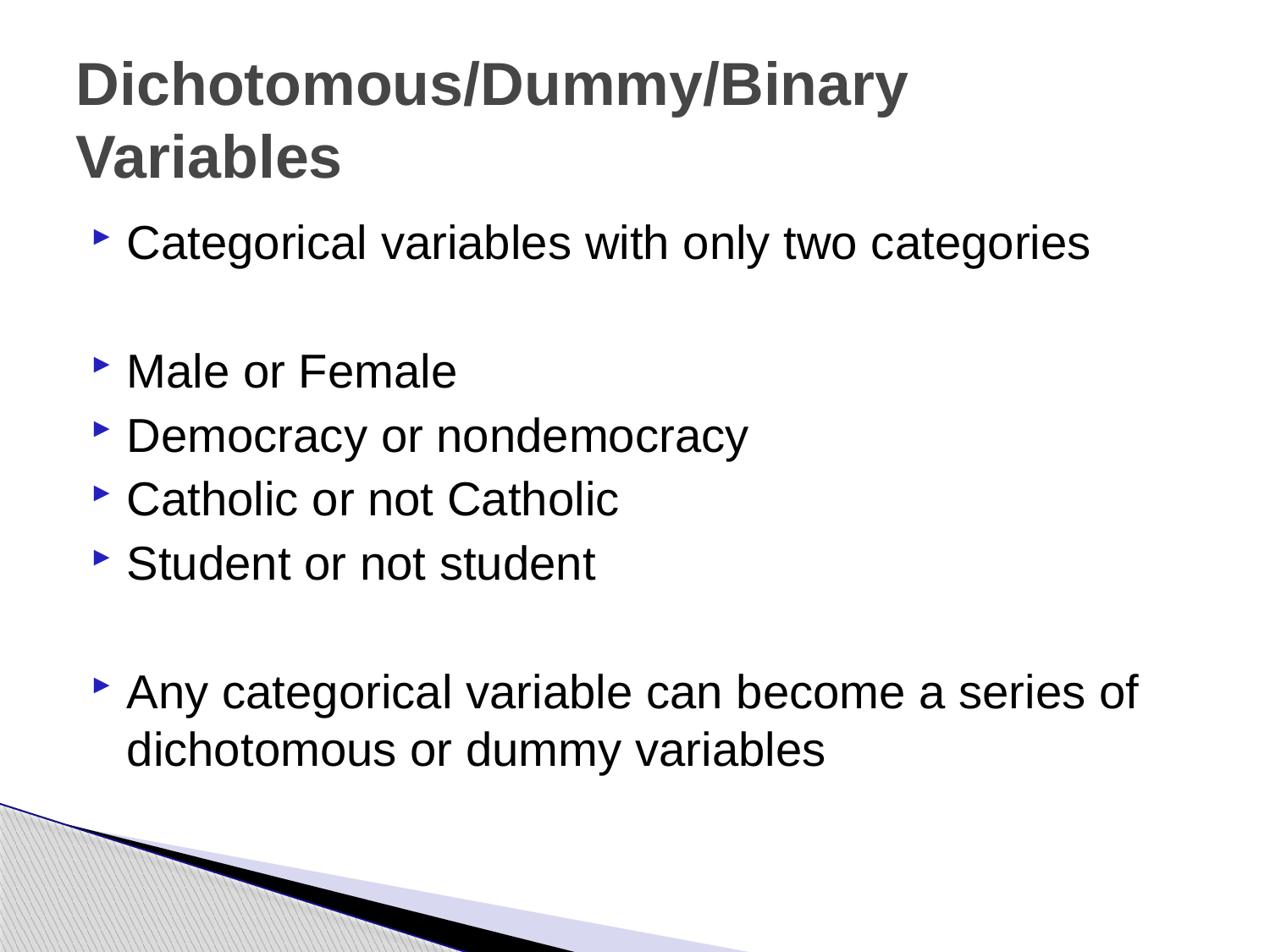

# Dichotomous/Dummy/Binary Variables
Categorical variables with only two categories

Male or Female
Democracy or nondemocracy
Catholic or not Catholic
Student or not student

Any categorical variable can become a series of dichotomous or dummy variables